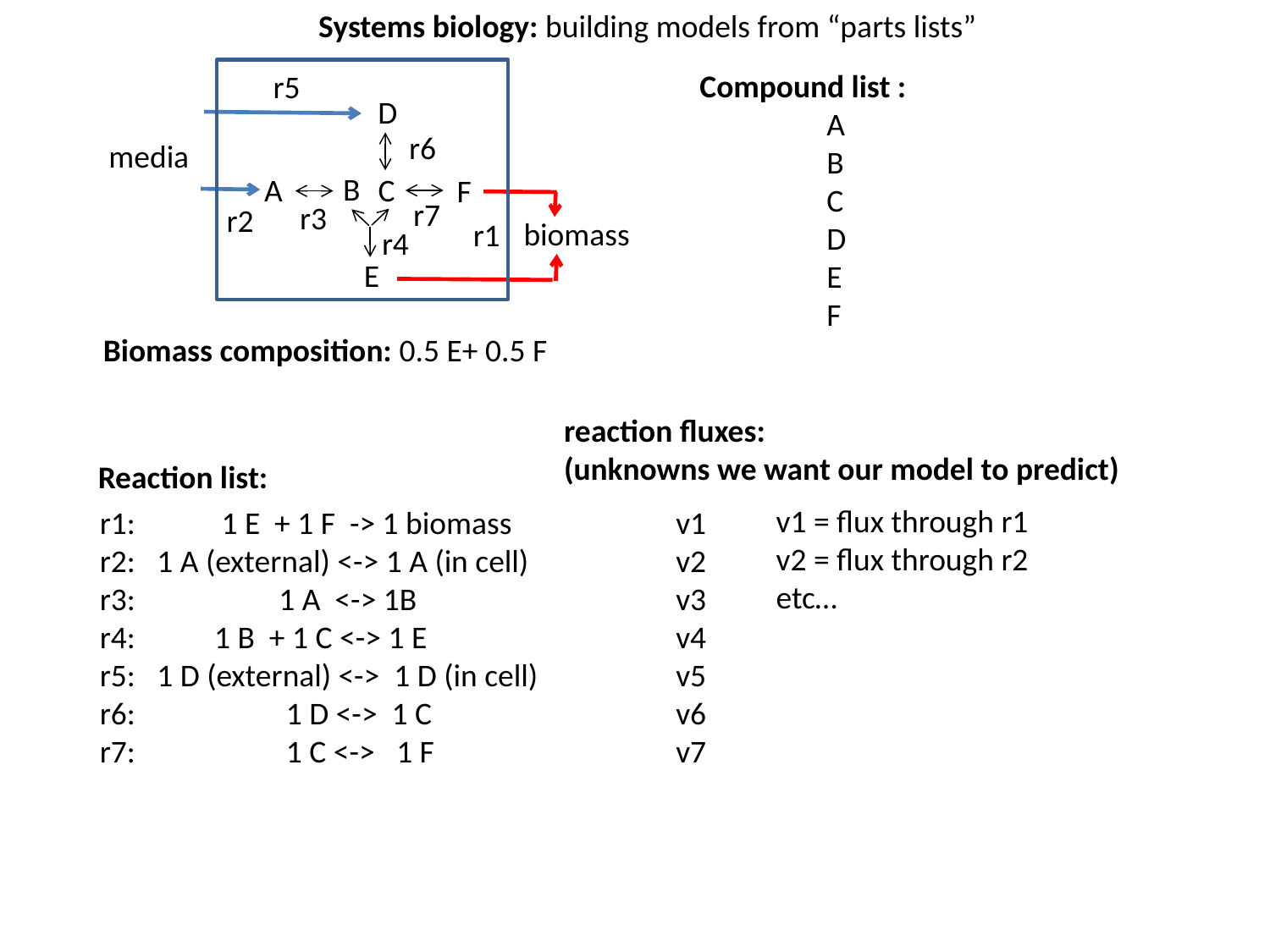

Systems biology: building models from “parts lists”

r1
r5
D
r6
media
B
A
C
F
r7
r3
r2
biomass
r4
E
Biomass composition: 0.5 E+ 0.5 F
Compound list :
	A
	B
	C
	D
	E
	F
reaction fluxes:
(unknowns we want our model to predict)
v1
v2
v3
v4
v5
v6
v7
v1 = flux through r1
v2 = flux through r2
etc…
Reaction list:
r1:            1 E  + 1 F  -> 1 biomass
r2:   1 A (external) <-> 1 A (in cell)
r3:                    1 A  <-> 1B
r4:           1 B  + 1 C <-> 1 E
r5:   1 D (external) <->  1 D (in cell)
r6:                     1 D <->  1 C
r7:                     1 C <->   1 F